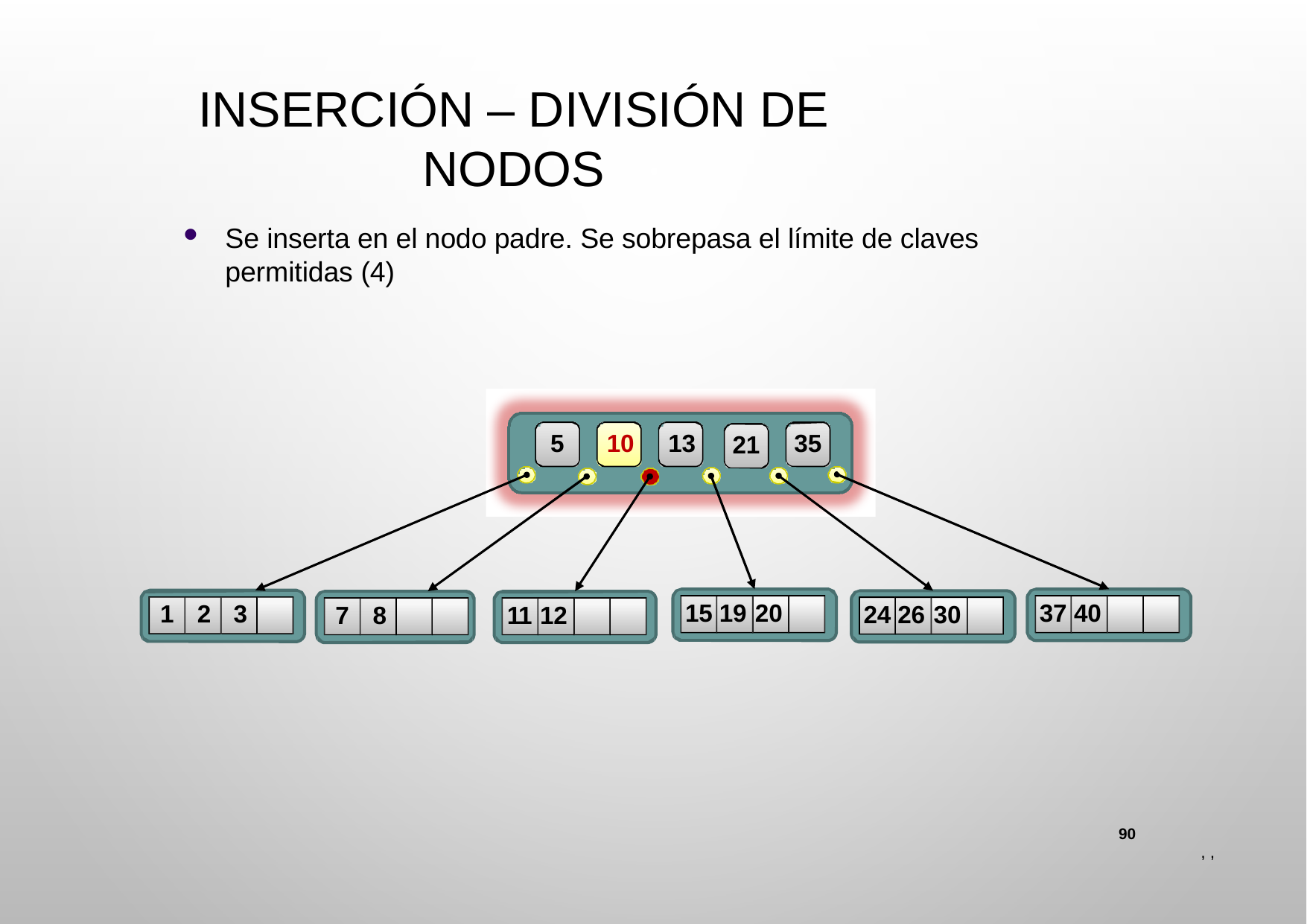

# Inserción – División de nodos
Se inserta en el nodo padre. Se sobrepasa el límite de claves  permitidas (4)

5	10	13
35
21

15 19 20
37 40
1	2	3
24 26 30
7	8
11 12
90

 , ,